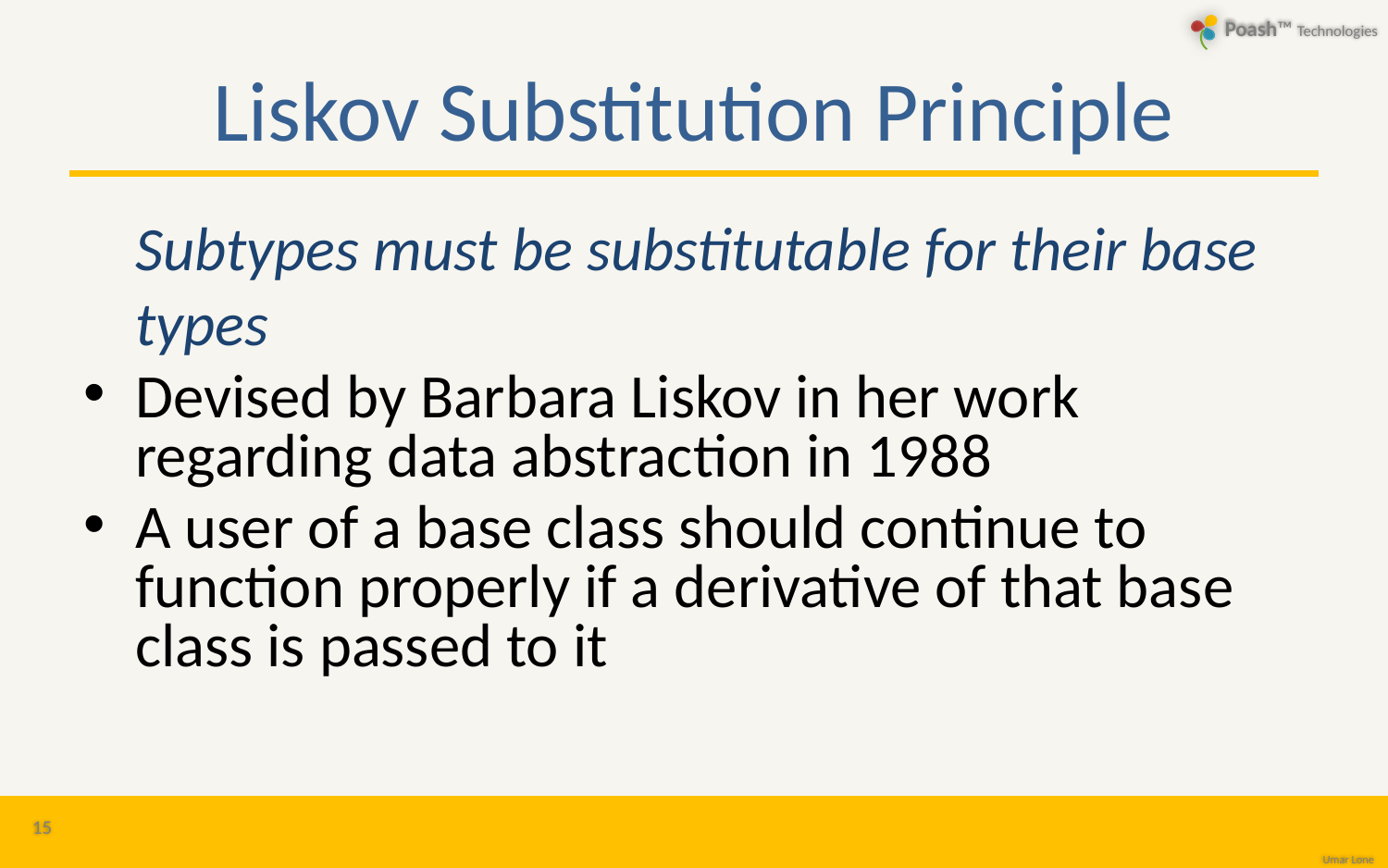

# Liskov Substitution Principle
	Subtypes must be substitutable for their base types
Devised by Barbara Liskov in her work regarding data abstraction in 1988
A user of a base class should continue to function properly if a derivative of that base class is passed to it

15